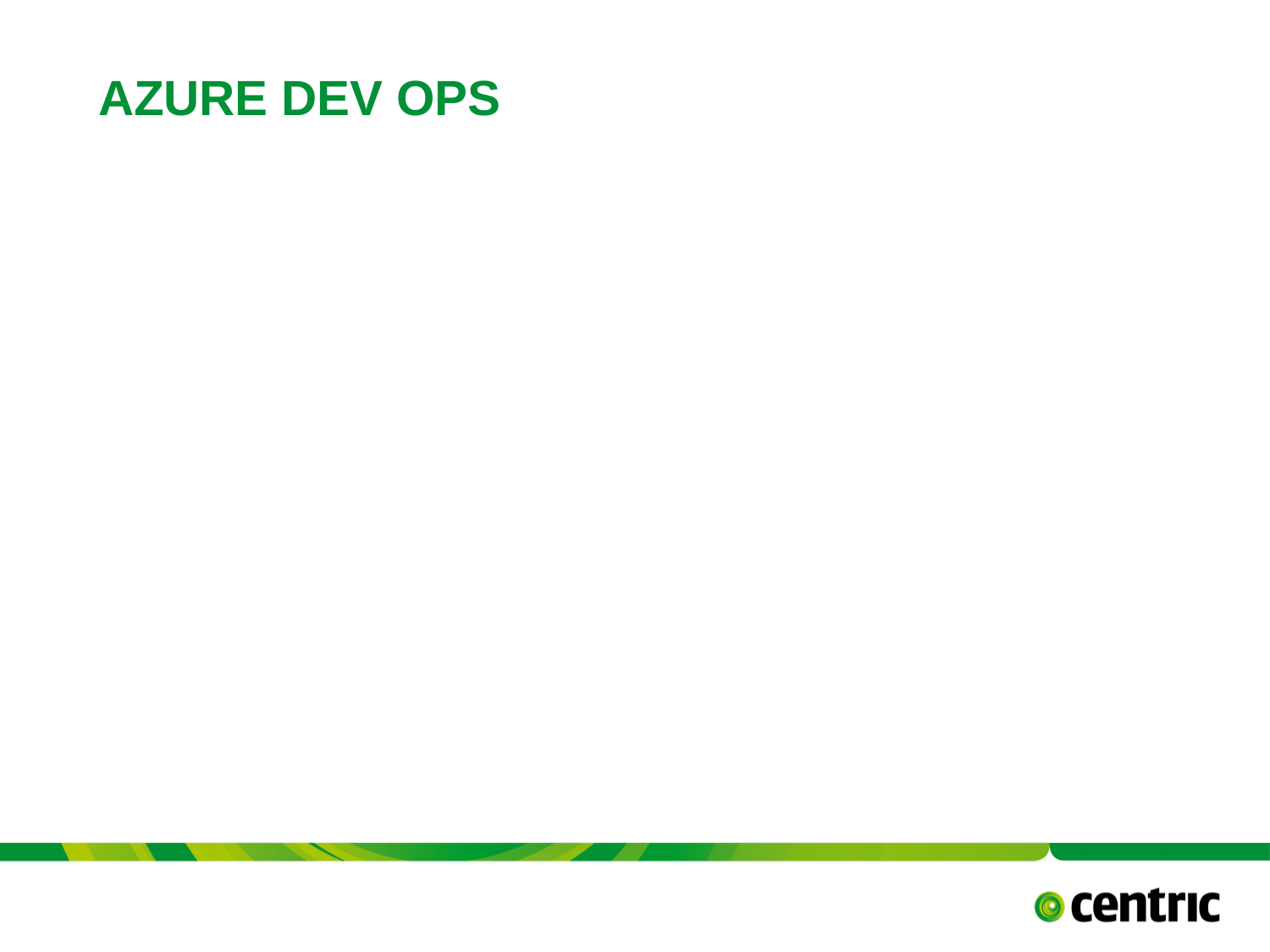

# AZURE Dev OPS

TITLE PRESENTATION
April 20, 2019